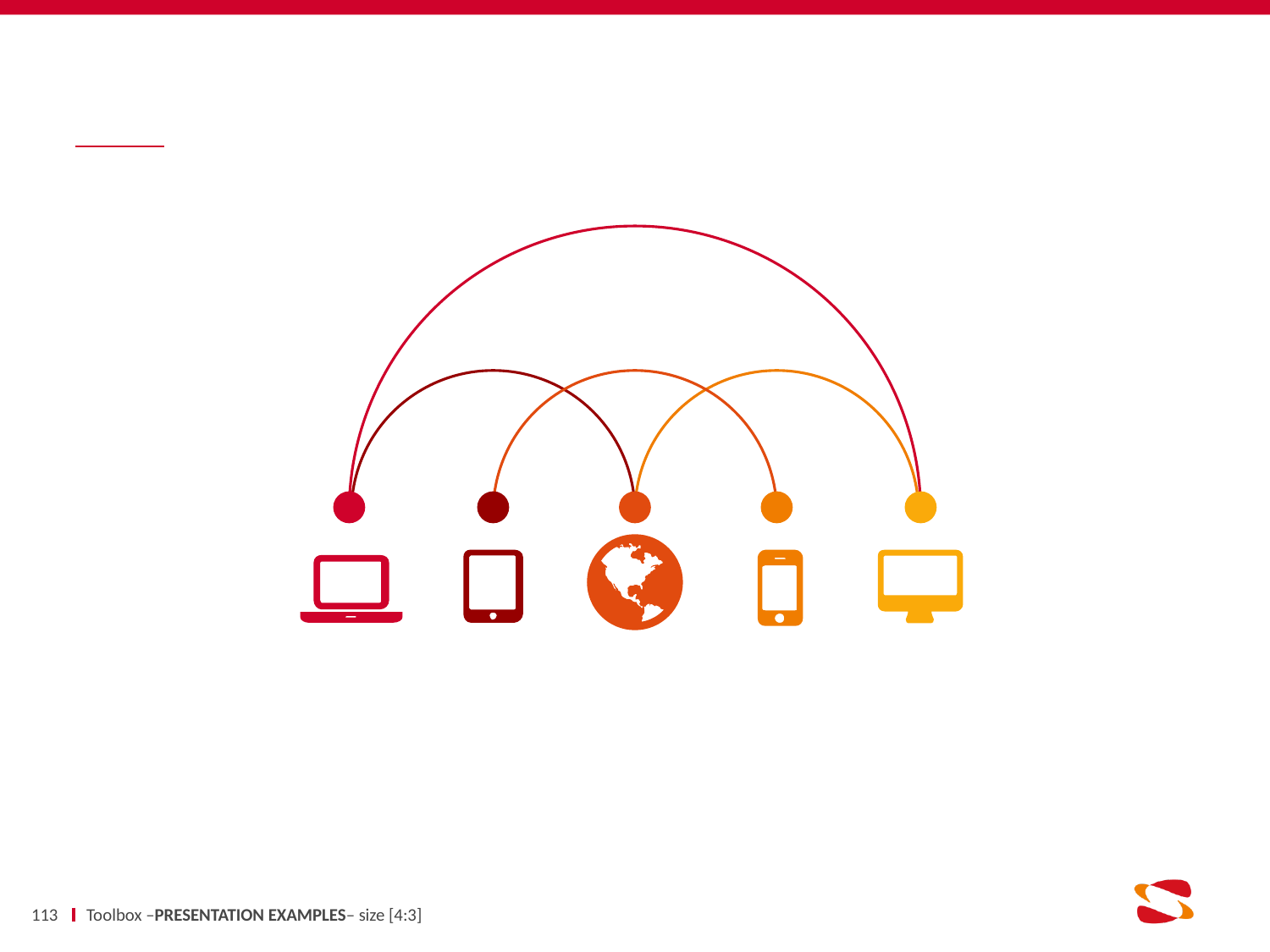

#

113
Toolbox –PRESENTATION EXAMPLES– size [4:3]